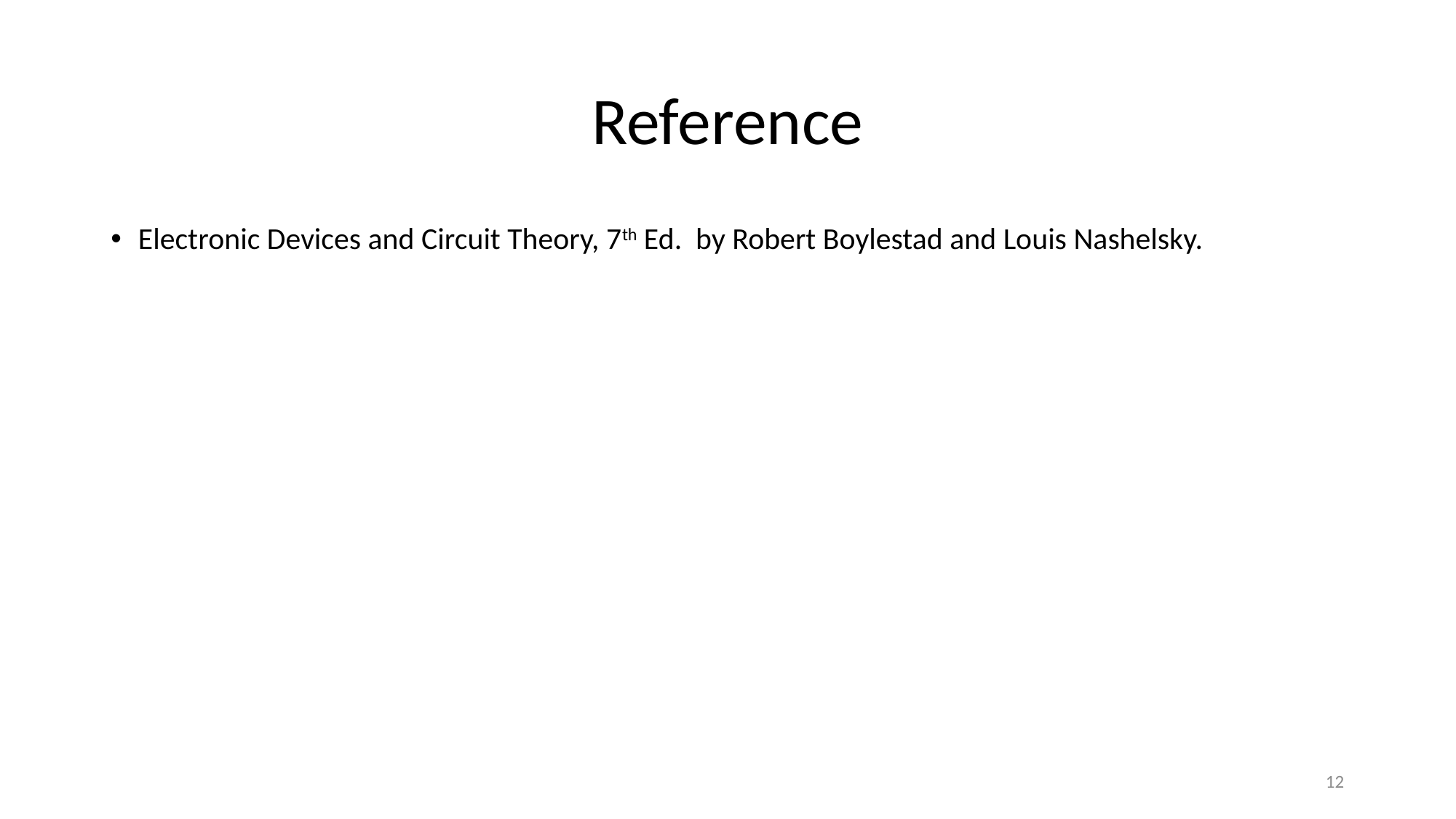

# Reference
Electronic Devices and Circuit Theory, 7th Ed.  by Robert Boylestad and Louis Nashelsky.
12